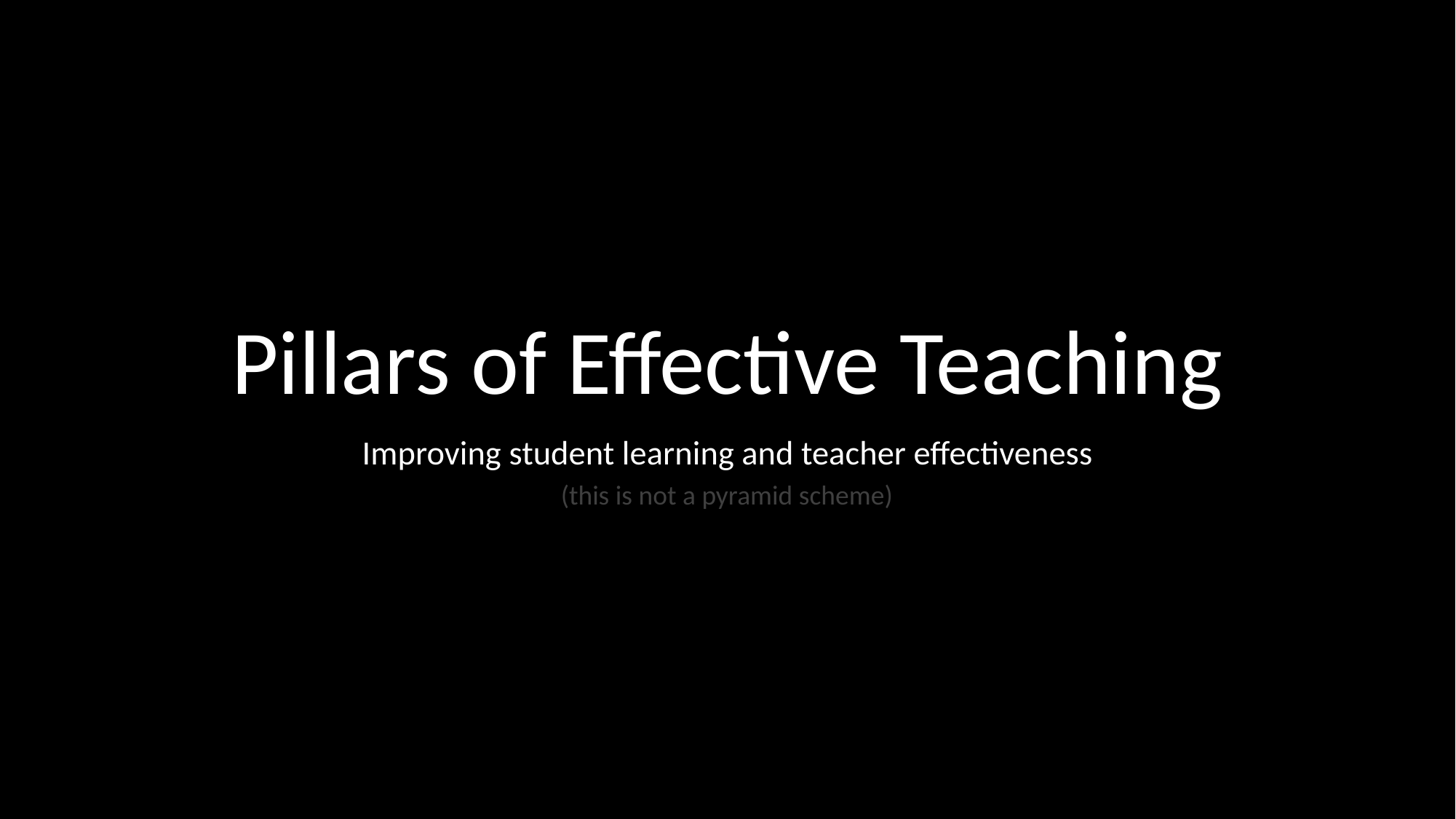

# Pillars of Effective Teaching
Improving student learning and teacher effectiveness
(this is not a pyramid scheme)